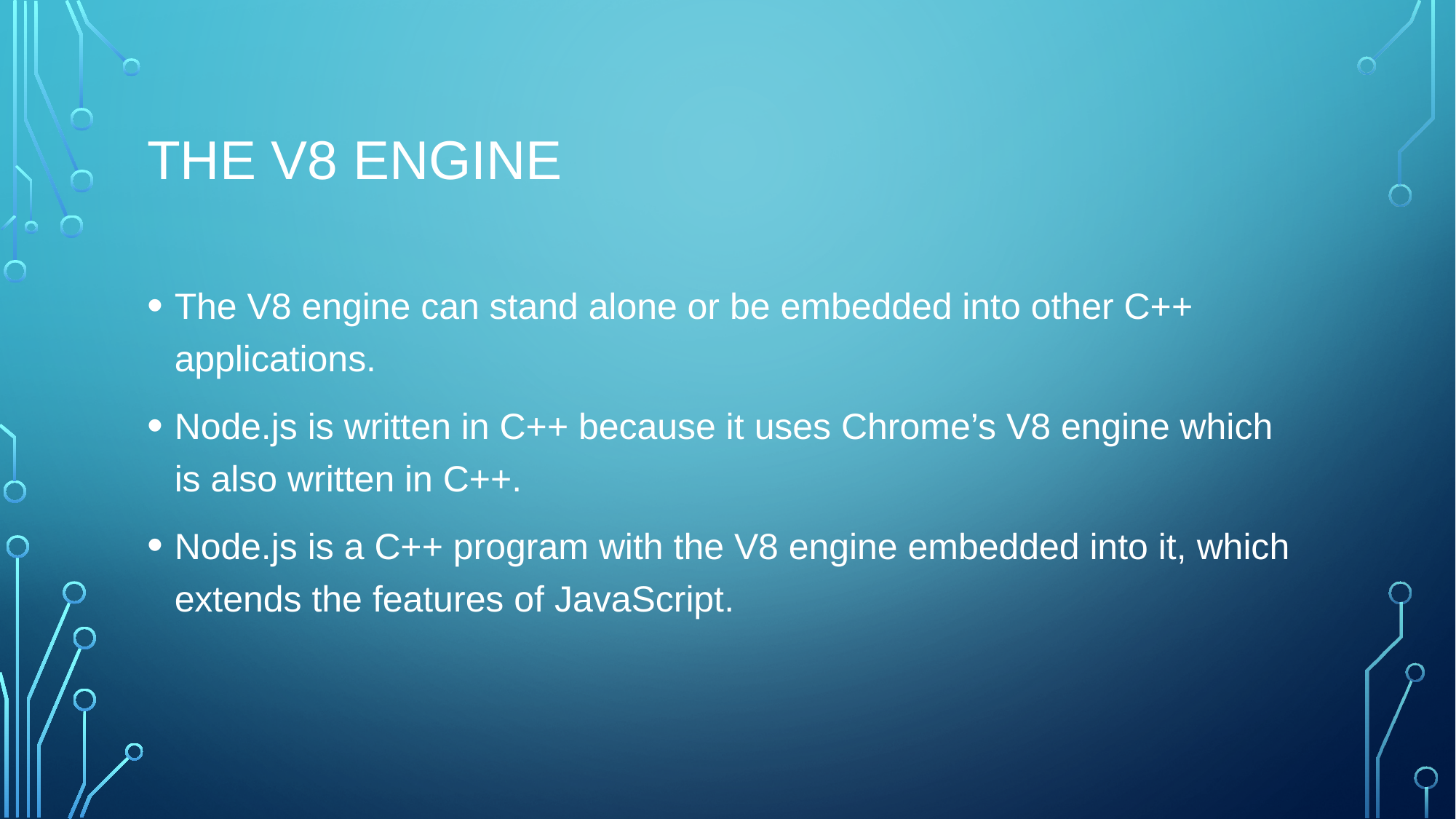

# The V8 engine
The V8 engine can stand alone or be embedded into other C++ applications.
Node.js is written in C++ because it uses Chrome’s V8 engine which is also written in C++.
Node.js is a C++ program with the V8 engine embedded into it, which extends the features of JavaScript.